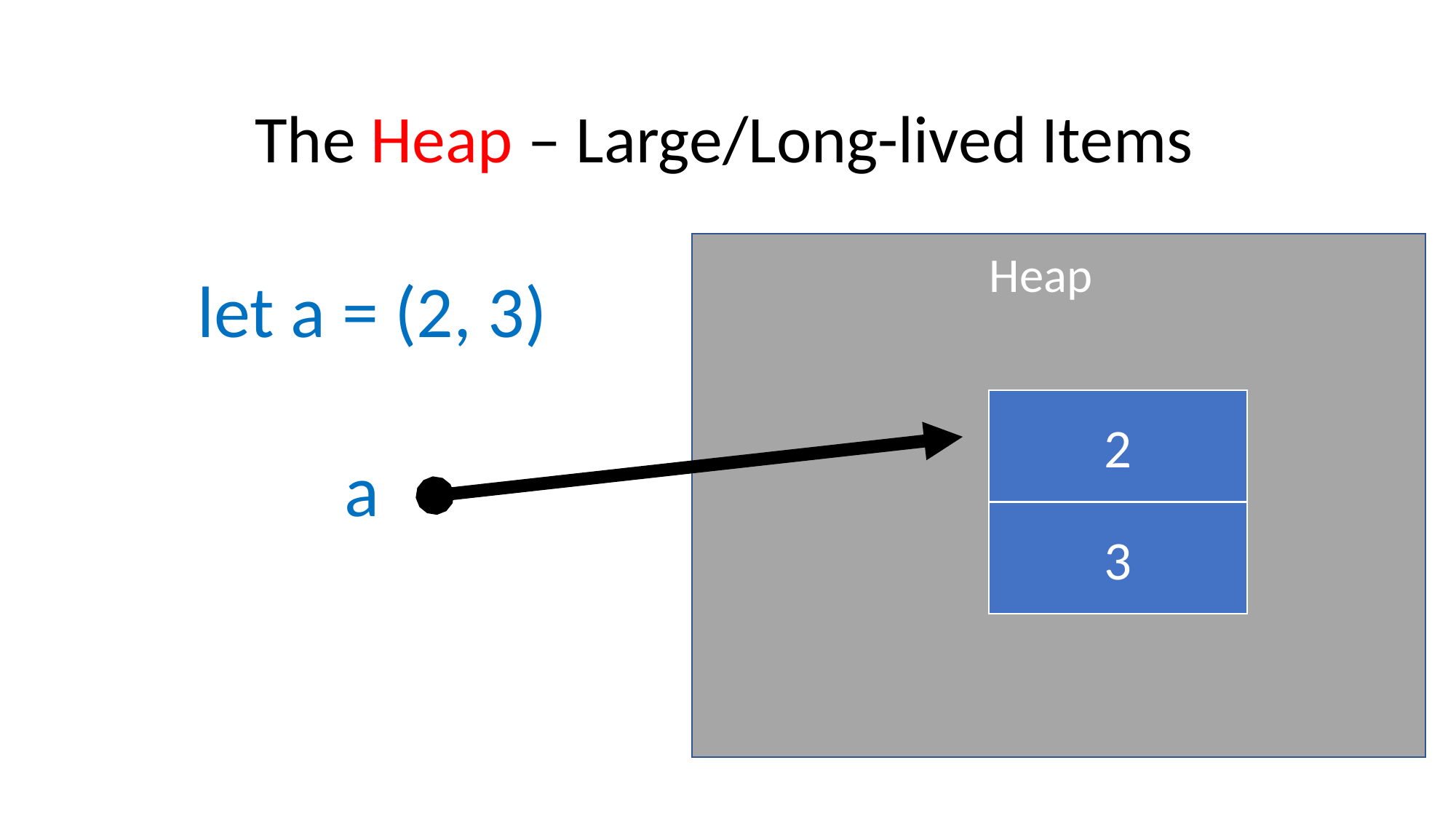

#
The Heap – Large/Long-lived Items

Heap
let a = (2, 3)
2
3
a